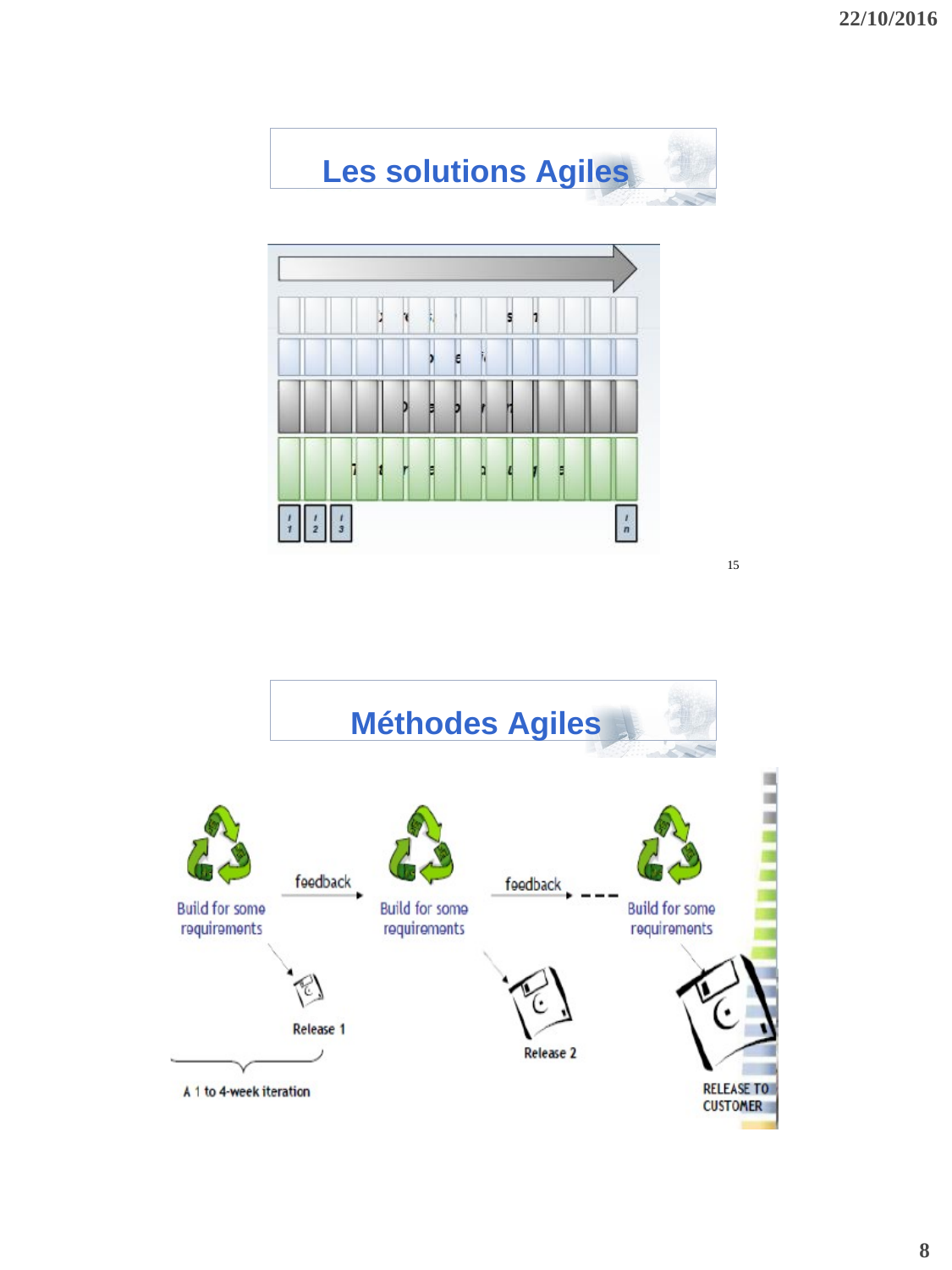

22/10/2016
Agiles

Les solutions

15
Méthodes Agiles

16
8